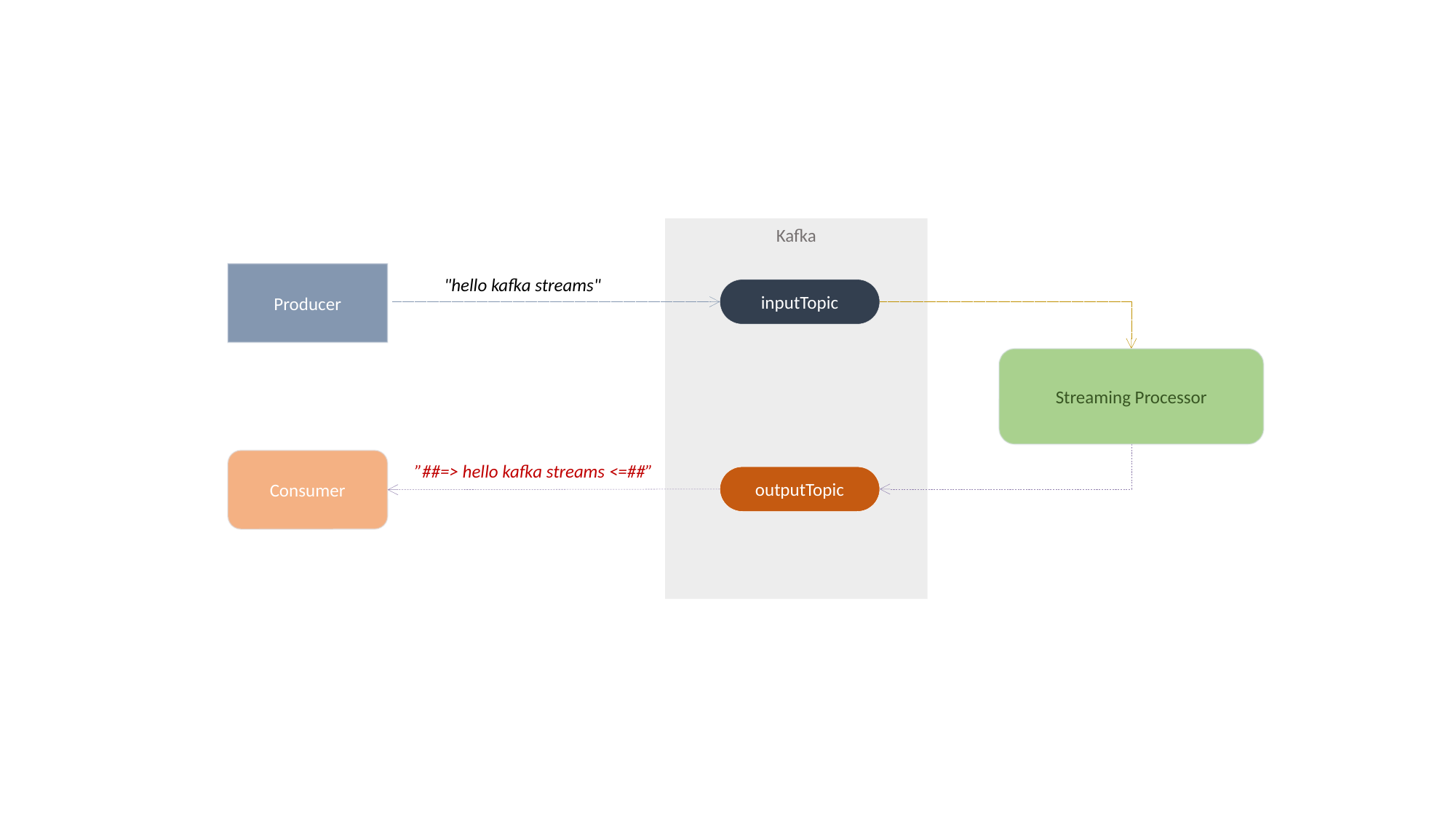

Kafka
Producer
"hello kafka streams"
inputTopic
Streaming Processor
Consumer
”##=> hello kafka streams <=##”
outputTopic